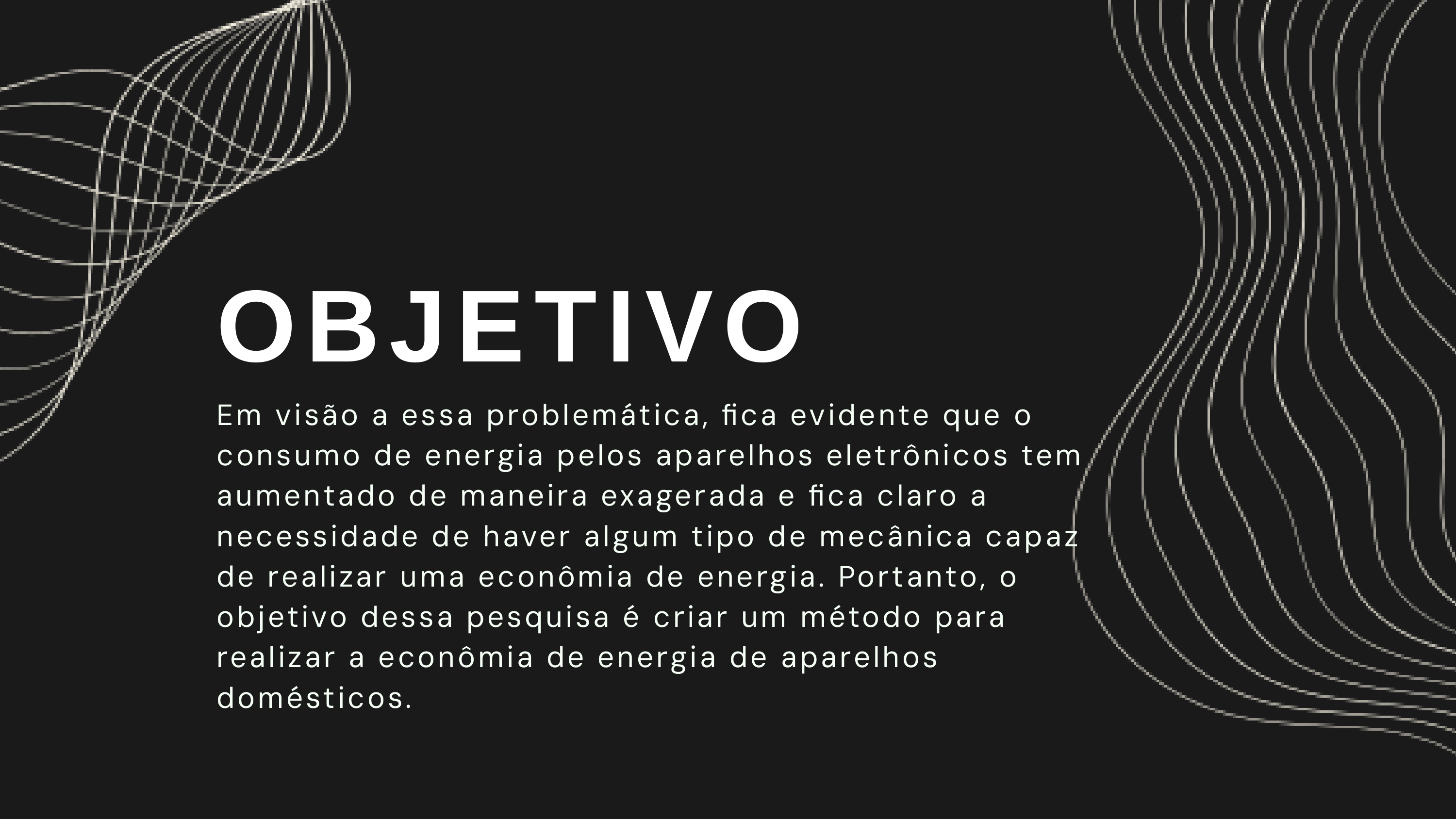

OBJETIVO
Em visão a essa problemática, fica evidente que o consumo de energia pelos aparelhos eletrônicos tem aumentado de maneira exagerada e fica claro a necessidade de haver algum tipo de mecânica capaz de realizar uma econômia de energia. Portanto, o objetivo dessa pesquisa é criar um método para realizar a econômia de energia de aparelhos domésticos.